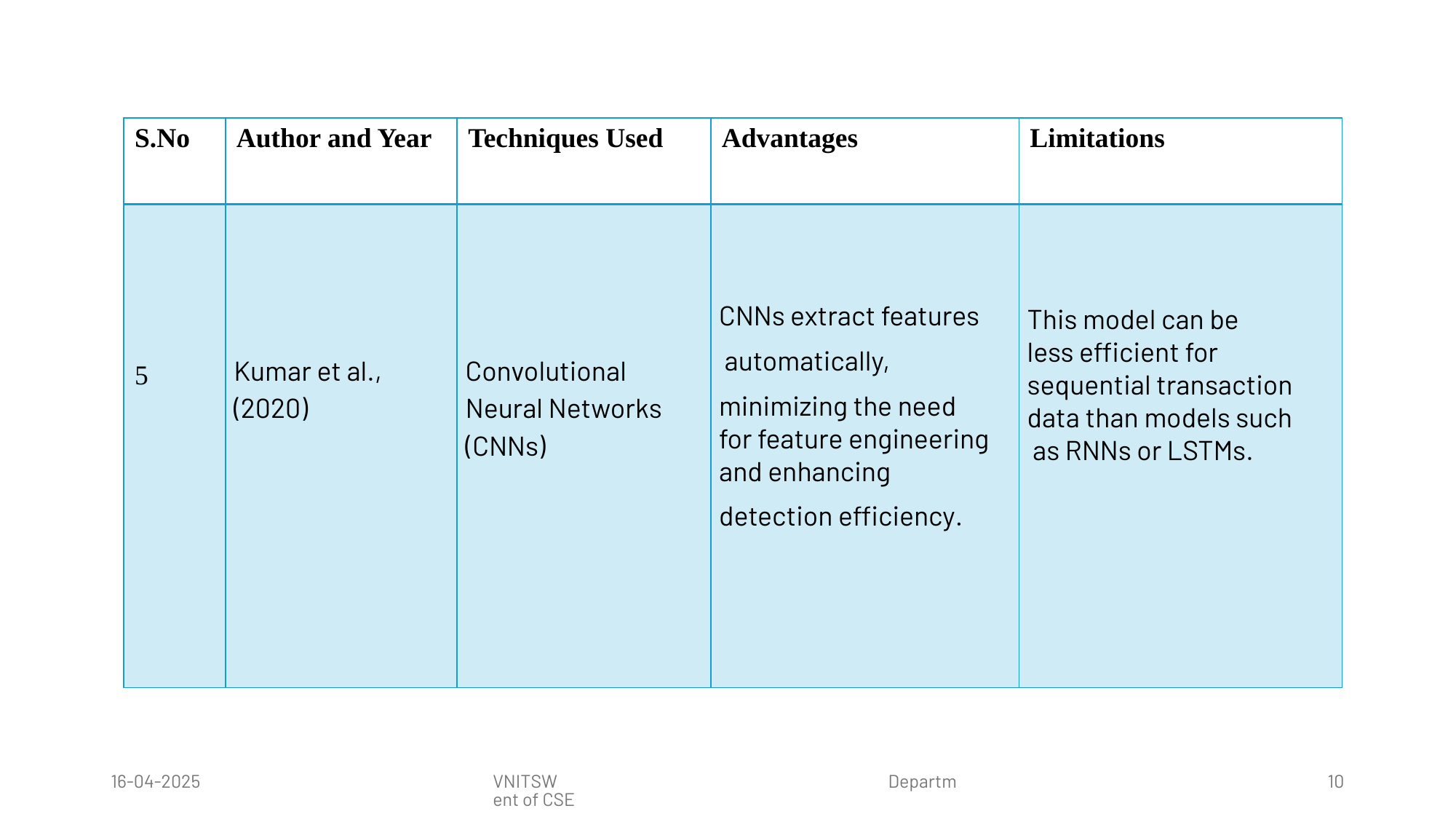

| S.No | Author and Year | Techniques Used | Advantages | Limitations |
| --- | --- | --- | --- | --- |
| 5 | Kumar et al., (2020) | Convolutional Neural Networks (CNNs) | CNNs extract features  automatically,  minimizing the need for feature engineering and enhancing  detection efficiency. | This model can be less efficient for sequential transaction data than models such  as RNNs or LSTMs. |
16-04-2025
VNITSW                                                                                           Department of CSE
10